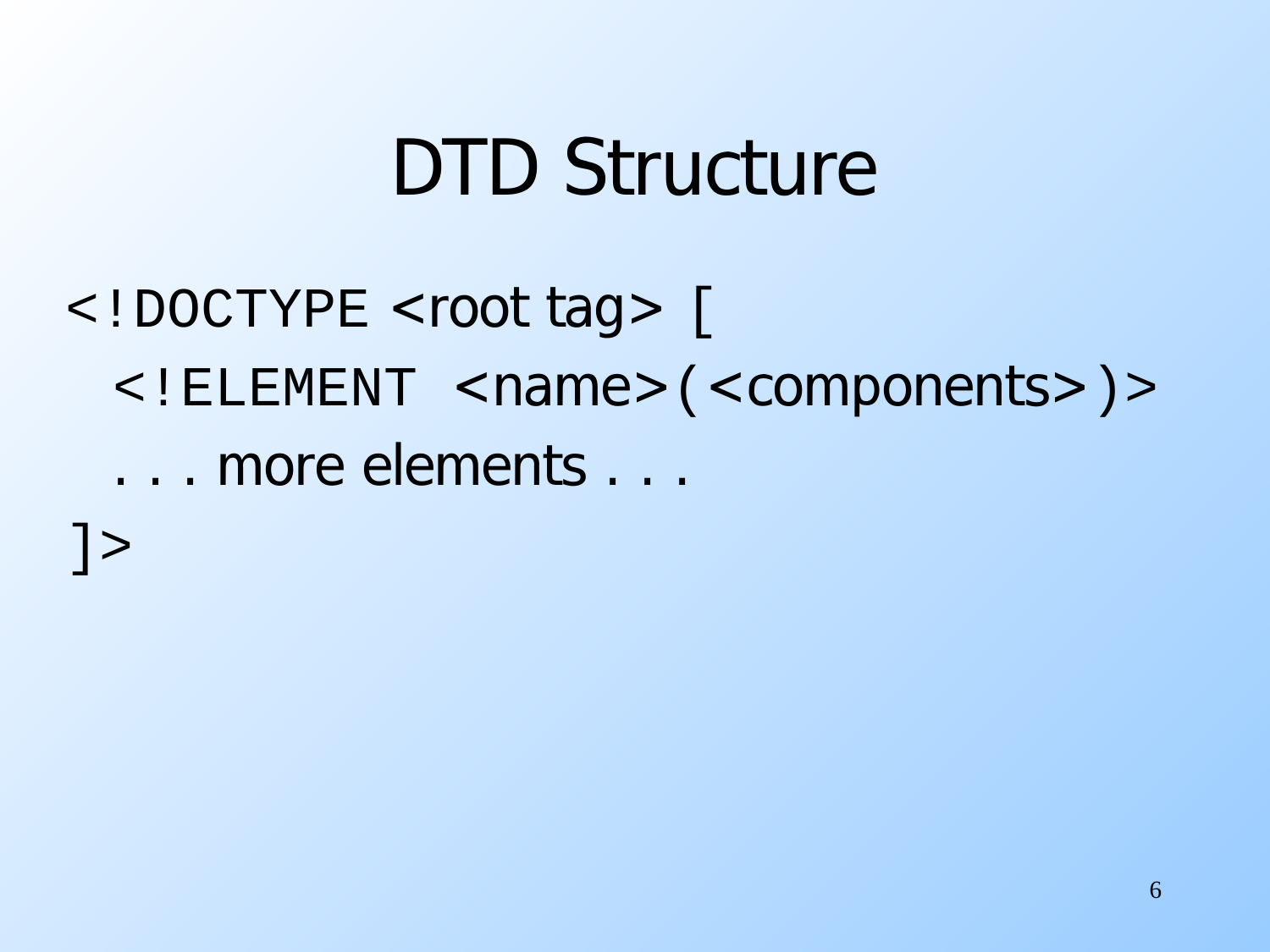

# DTD Structure
<!DOCTYPE <root tag> [
	<!ELEMENT <name>(<components>)>
	. . . more elements . . .
]>
6